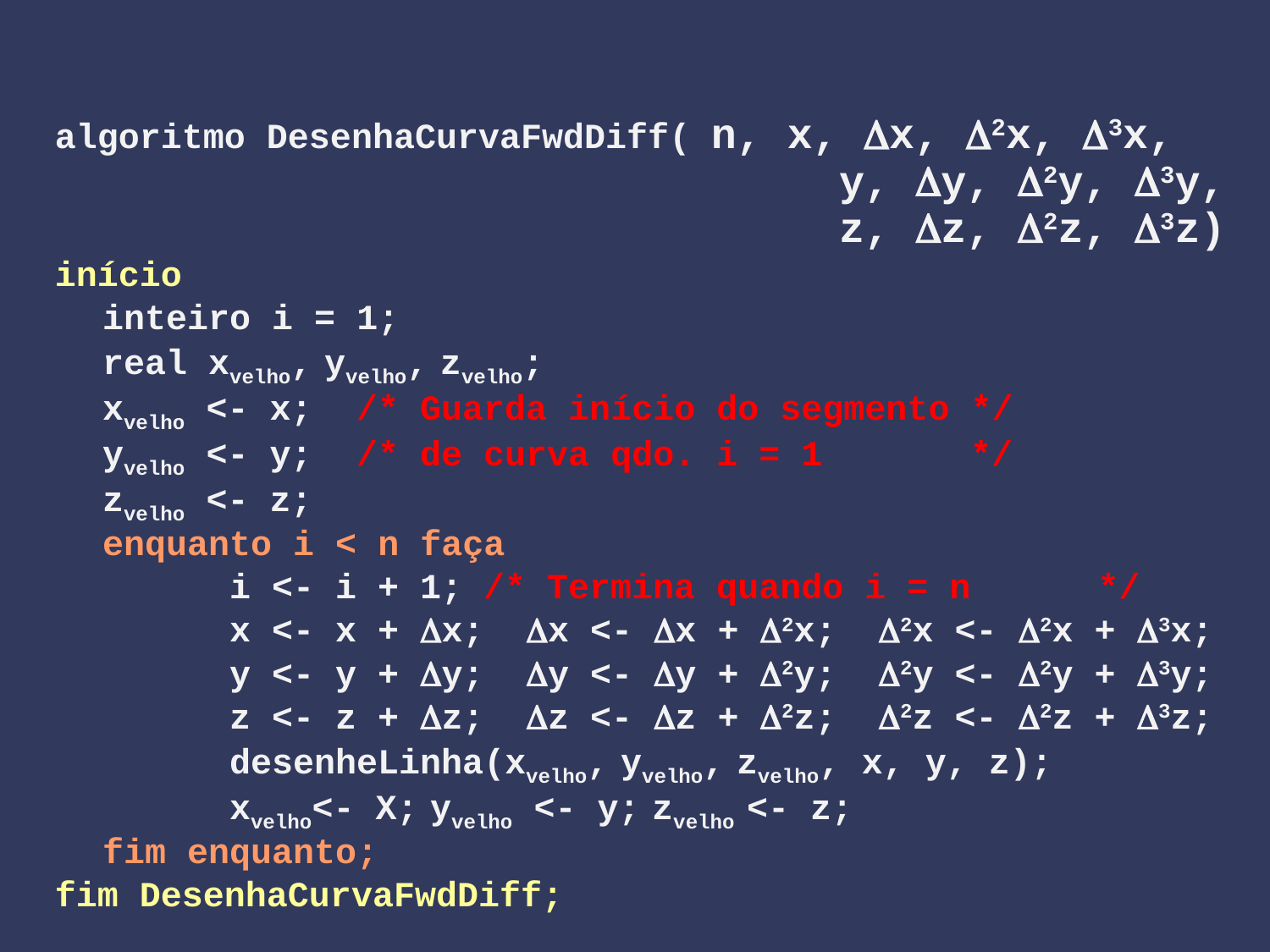

algoritmo DesenhaCurvaFwdDiff( n, x, Δx, Δ2x, Δ3x,
						    y, Δy, Δ2y, Δ3y,
						    z, Δz, Δ2z, Δ3z)
início
	inteiro i = 1;
	real xvelho, yvelho, zvelho;
	xvelho <- x;	/* Guarda início do segmento */
	yvelho <- y;	/* de curva qdo. i = 1	     */
	zvelho <- z;
	enquanto i < n faça
		i <- i + 1; /* Termina quando i = n      */
		x <- x + Δx;  Δx <- Δx + Δ2x;  Δ2x <- Δ2x + Δ3x;
		y <- y + Δy;  Δy <- Δy + Δ2y;  Δ2y <- Δ2y + Δ3y;
		z <- z + Δz;  Δz <- Δz + Δ2z;  Δ2z <- Δ2z + Δ3z;
		desenheLinha(xvelho, yvelho, zvelho, x, y, z);
		xvelho<- X; yvelho <- y; zvelho <- z;
	fim enquanto;
fim DesenhaCurvaFwdDiff;